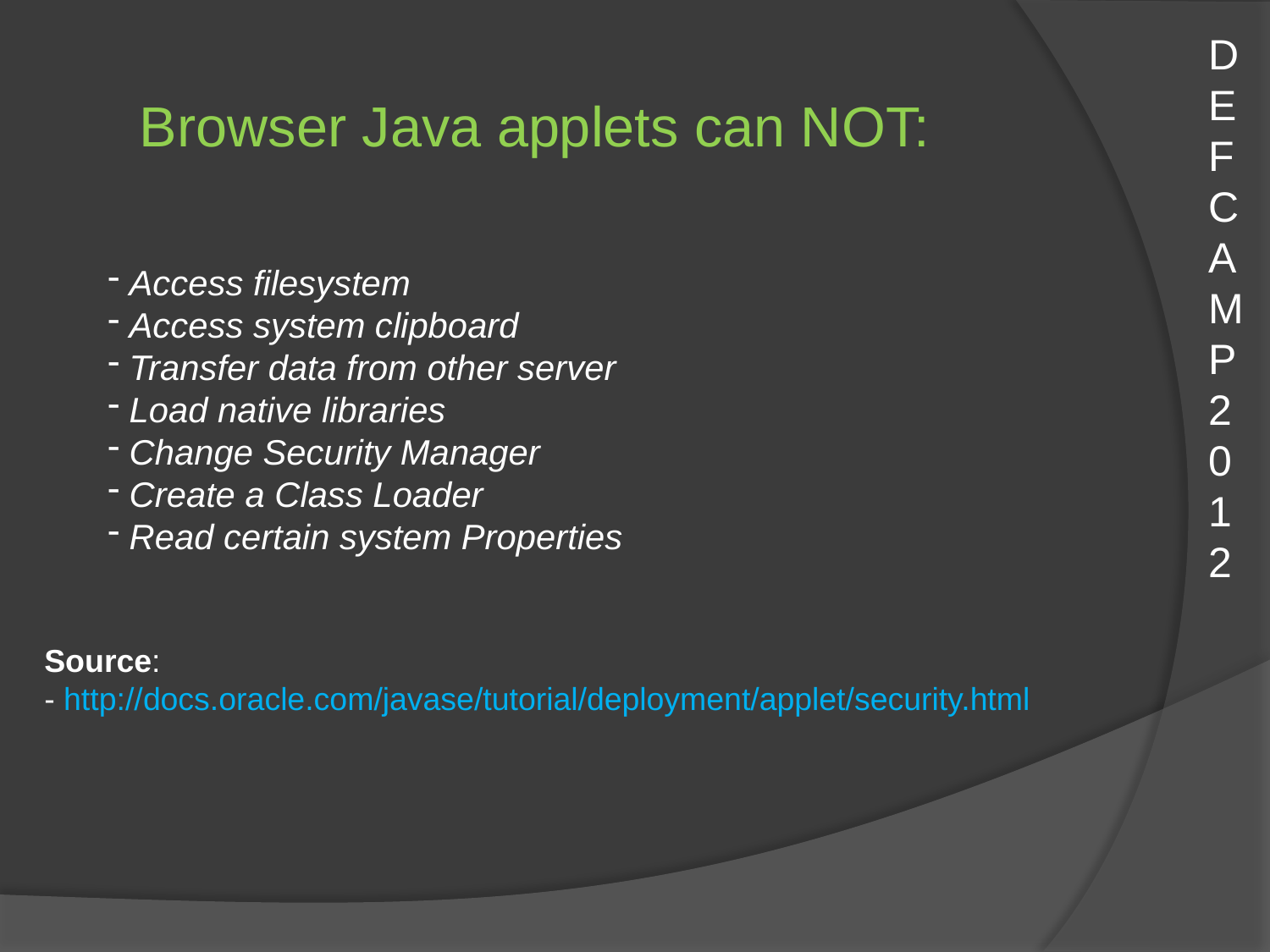

DEFCAMP
2012
Browser Java applets can NOT:
 Access filesystem
 Access system clipboard
 Transfer data from other server
 Load native libraries
 Change Security Manager
 Create a Class Loader
 Read certain system Properties
Source:
- http://docs.oracle.com/javase/tutorial/deployment/applet/security.html